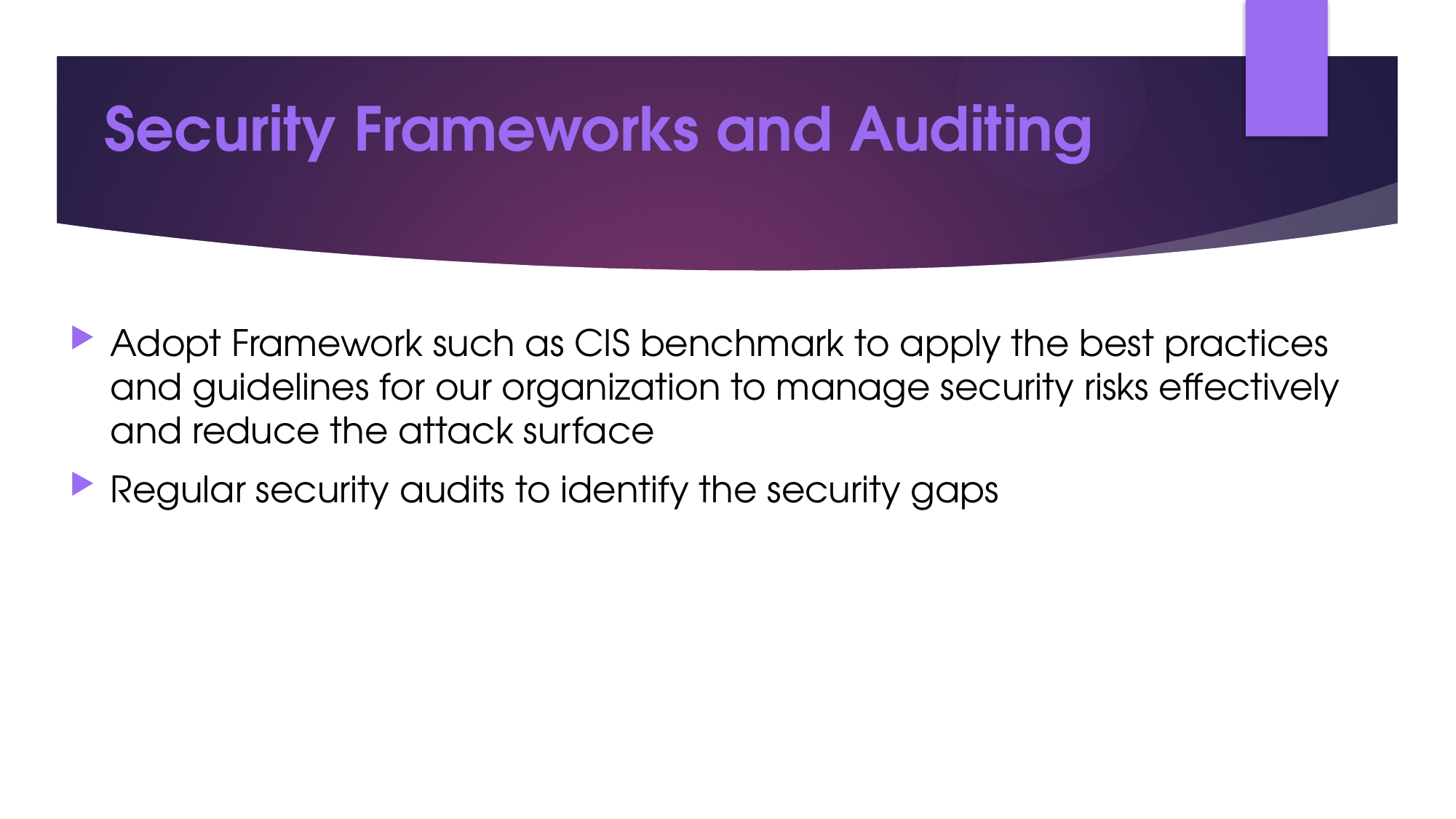

Security Frameworks and Auditing
Adopt Framework such as CIS benchmark to apply the best practices and guidelines for our organization to manage security risks effectively and reduce the attack surface
Regular security audits to identify the security gaps